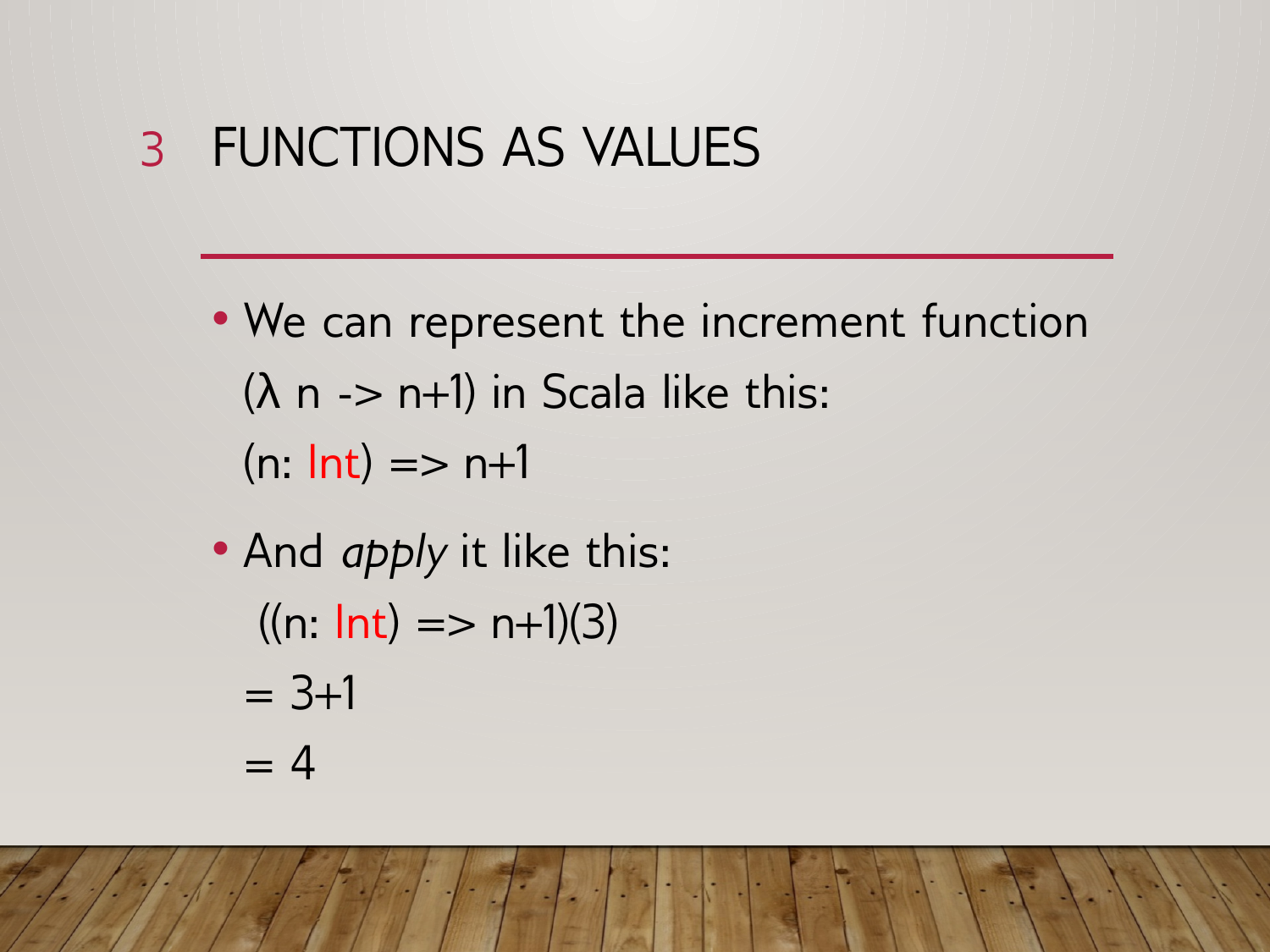

3
# Functions as values
We can represent the increment function
(λ n -> n+1) in Scala like this:
(n: Int) => n+1
And apply it like this:
 ((n: Int) => n+1)(3)
= 3+1
= 4